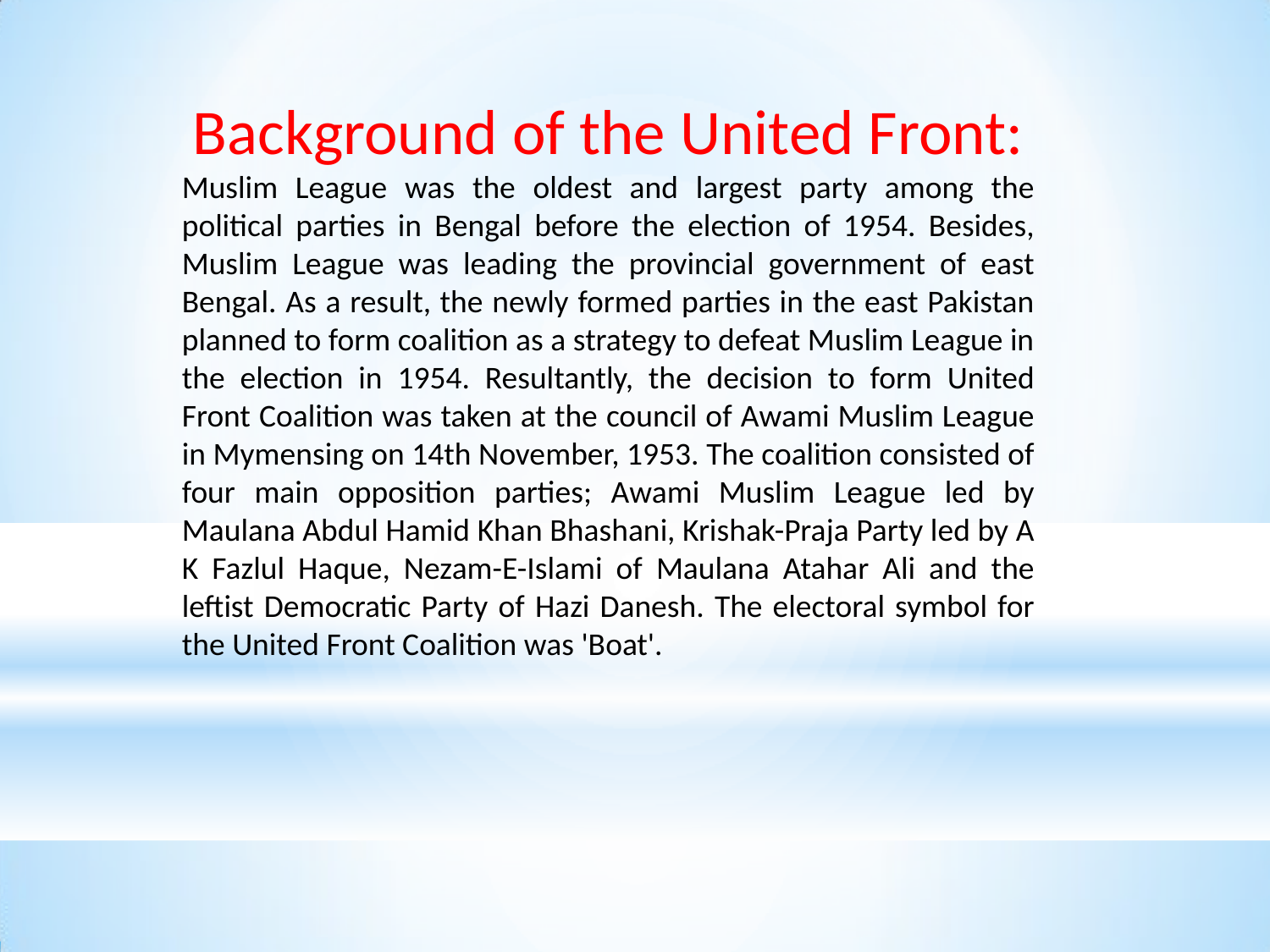

Background of the United Front:
Muslim League was the oldest and largest party among the political parties in Bengal before the election of 1954. Besides, Muslim League was leading the provincial government of east Bengal. As a result, the newly formed parties in the east Pakistan planned to form coalition as a strategy to defeat Muslim League in the election in 1954. Resultantly, the decision to form United Front Coalition was taken at the council of Awami Muslim League in Mymensing on 14th November, 1953. The coalition consisted of four main opposition parties; Awami Muslim League led by Maulana Abdul Hamid Khan Bhashani, Krishak-Praja Party led by A K Fazlul Haque, Nezam-E-Islami of Maulana Atahar Ali and the leftist Democratic Party of Hazi Danesh. The electoral symbol for the United Front Coalition was 'Boat'.